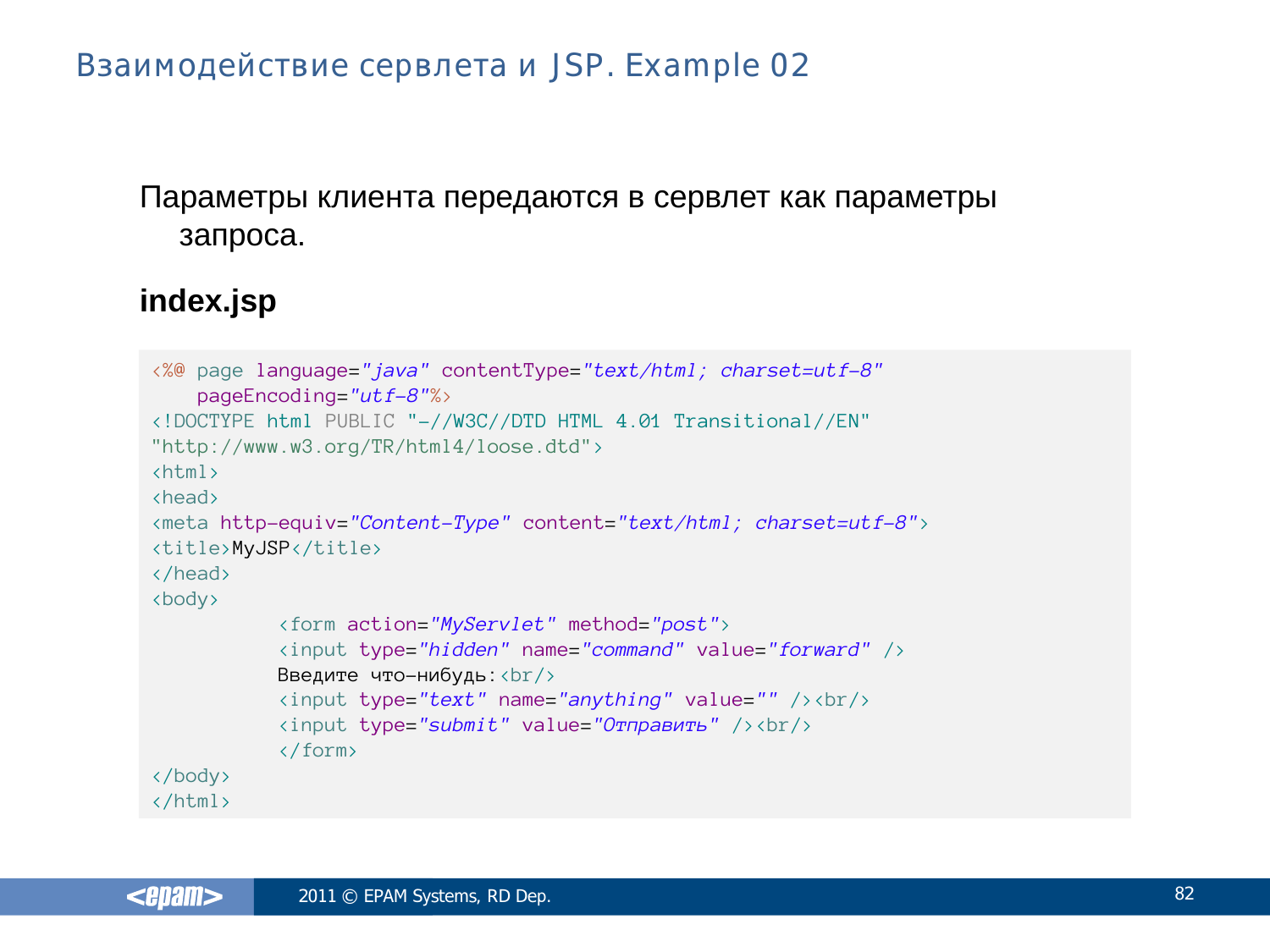

# Взаимодействие сервлета и JSP. Example 02
Параметры клиента передаются в сервлет как параметры запроса.

index.jsp
<%@ page language="java" contentType="text/html; charset=utf-8"
    pageEncoding="utf-8"%>
<!DOCTYPE html PUBLIC "-//W3C//DTD HTML 4.01 Transitional//EN" "http://www.w3.org/TR/html4/loose.dtd">
<html>
<head>
<meta http-equiv="Content-Type" content="text/html; charset=utf-8">
<title>MyJSP</title>
</head>
<body>
	<form action="MyServlet" method="post">
	<input type="hidden" name="command" value="forward" />
	Введите что-нибудь:<br/>
	<input type="text" name="anything" value="" /><br/>
	<input type="submit" value="Отправить" /><br/>
	</form>
</body>
</html>
82
2011 © EPAM Systems, RD Dep.